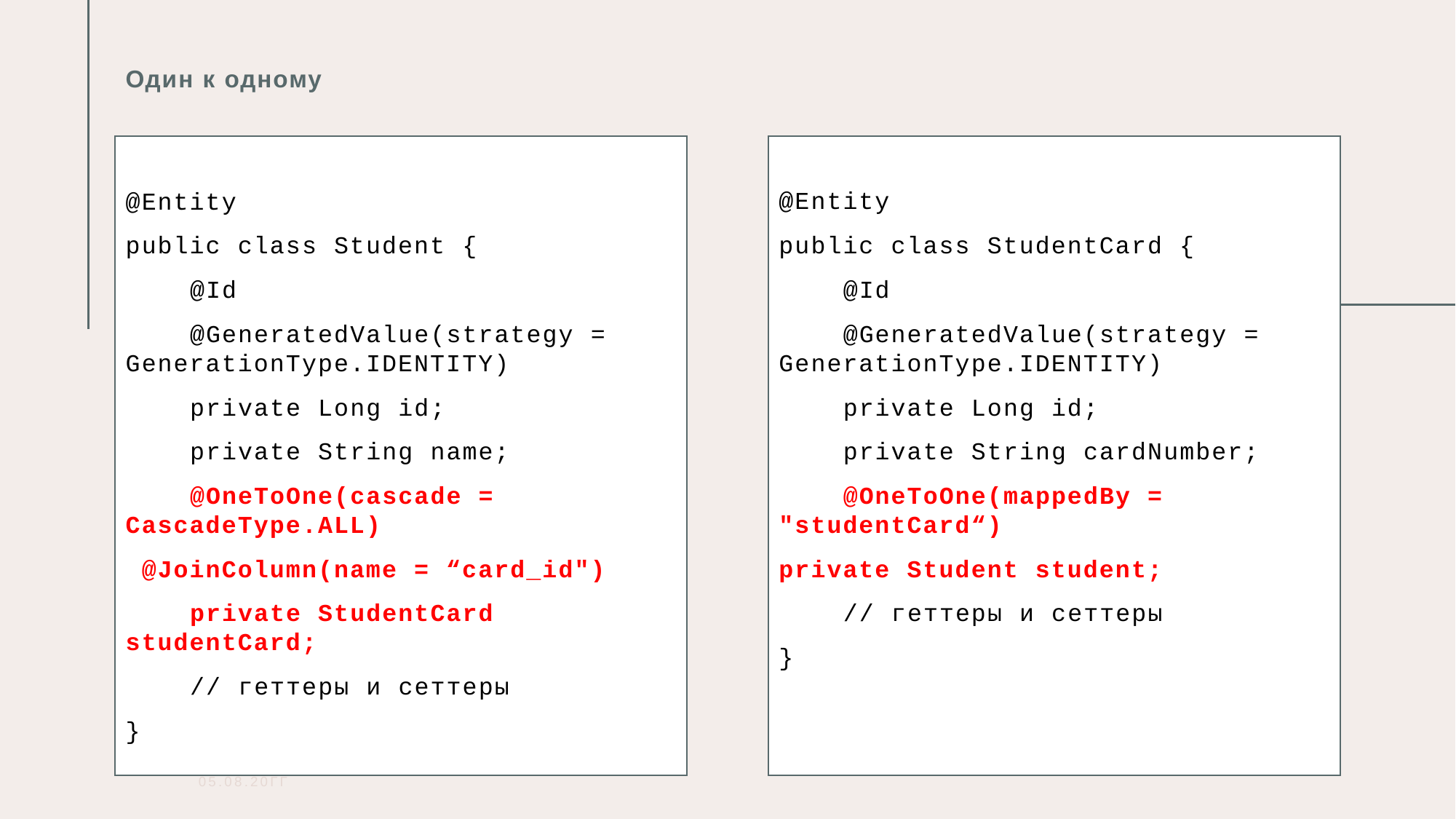

Один к одному

@Entity
public class StudentCard {
    @Id
    @GeneratedValue(strategy = GenerationType.IDENTITY)
    private Long id;
    private String cardNumber;
    @OneToOne(mappedBy = "studentCard“)
private Student student;
    // геттеры и сеттеры
}

@Entity
public class Student {
    @Id
    @GeneratedValue(strategy = GenerationType.IDENTITY)
    private Long id;
    private String name;
    @OneToOne(cascade = CascadeType.ALL)
 @JoinColumn(name = “card_id")
    private StudentCard studentCard;
    // геттеры и сеттеры
}
05.08.20ГГ